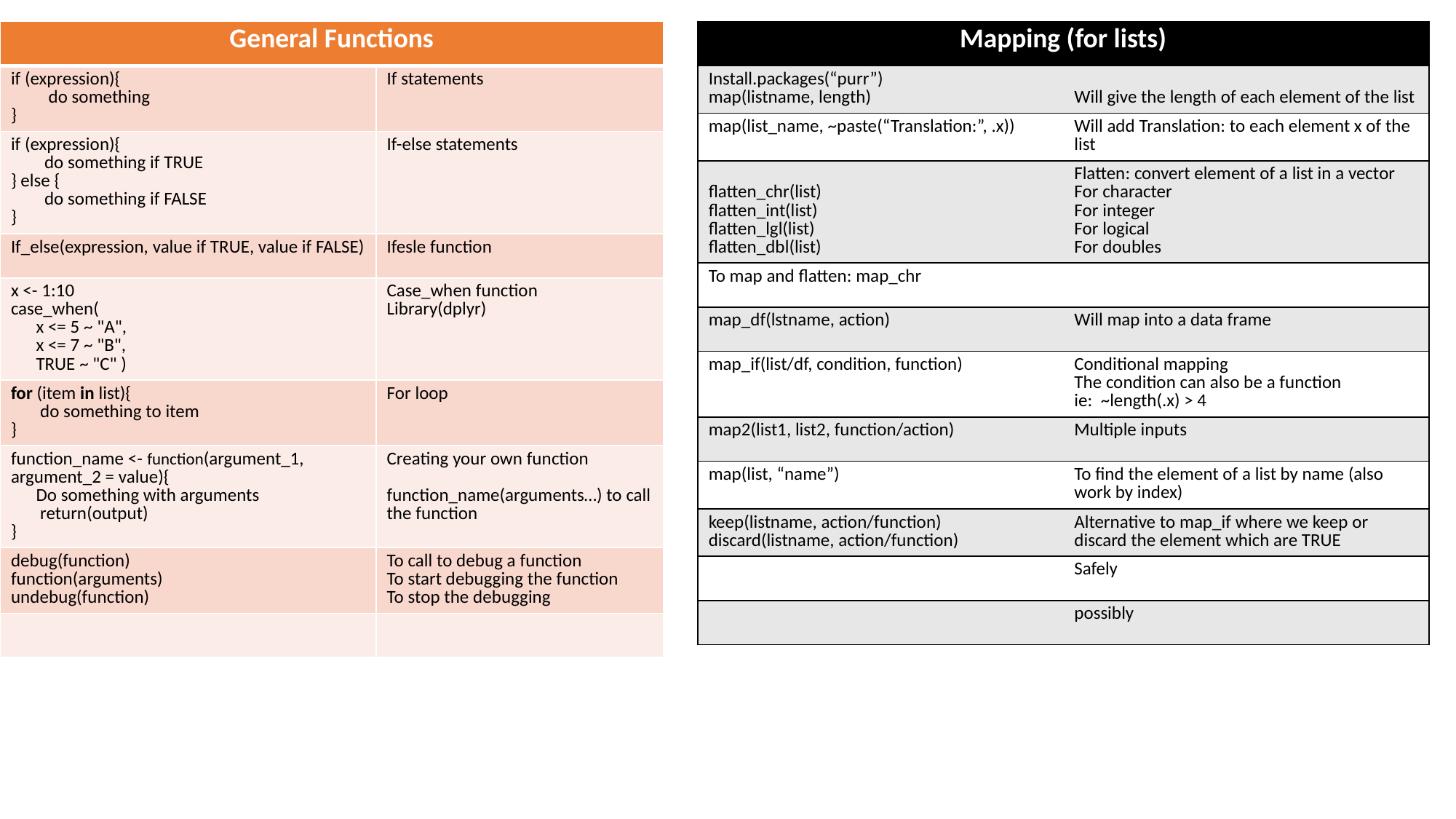

| General Functions |  |
| --- | --- |
| if (expression){ do something } | If statements |
| if (expression){ do something if TRUE } else { do something if FALSE } | If-else statements |
| If\_else(expression, value if TRUE, value if FALSE) | Ifesle function |
| x <- 1:10 case\_when( x <= 5 ~ "A", x <= 7 ~ "B", TRUE ~ "C" ) | Case\_when function Library(dplyr) |
| for (item in list){ do something to item } | For loop |
| function\_name <- function(argument\_1, argument\_2 = value){ Do something with arguments return(output) } | Creating your own function function\_name(arguments…) to call the function |
| debug(function) function(arguments) undebug(function) | To call to debug a function To start debugging the function To stop the debugging |
|  |  |
| Mapping (for lists) |  |
| --- | --- |
| Install.packages(“purr”) map(listname, length) | Will give the length of each element of the list |
| map(list\_name, ~paste(“Translation:”, .x)) | Will add Translation: to each element x of the list |
| flatten\_chr(list) flatten\_int(list) flatten\_lgl(list) flatten\_dbl(list) | Flatten: convert element of a list in a vector For character For integer For logical For doubles |
| To map and flatten: map\_chr |  |
| map\_df(lstname, action) | Will map into a data frame |
| map\_if(list/df, condition, function) | Conditional mapping The condition can also be a function ie: ~length(.x) > 4 |
| map2(list1, list2, function/action) | Multiple inputs |
| map(list, “name”) | To find the element of a list by name (also work by index) |
| keep(listname, action/function) discard(listname, action/function) | Alternative to map\_if where we keep or discard the element which are TRUE |
|  | Safely |
|  | possibly |